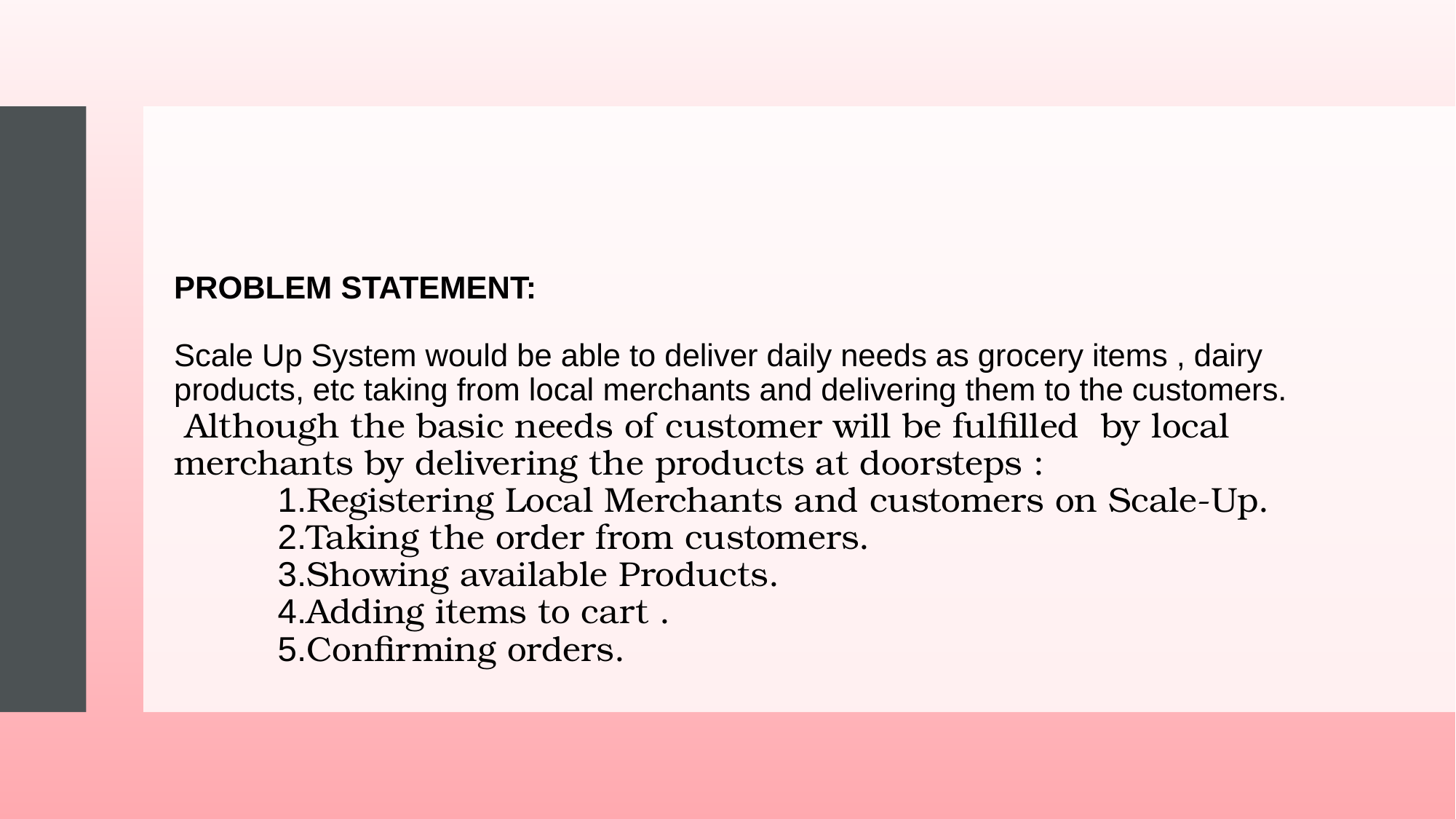

# PROBLEM STATEMENT: Scale Up System would be able to deliver daily needs as grocery items , dairy products, etc taking from local merchants and delivering them to the customers. Although the basic needs of customer will be fulfilled  by local merchants by delivering the products at doorsteps : 1.Registering Local Merchants and customers on Scale-Up. 2.Taking the order from customers. 3.Showing available Products. 4.Adding items to cart . 5.Confirming orders.